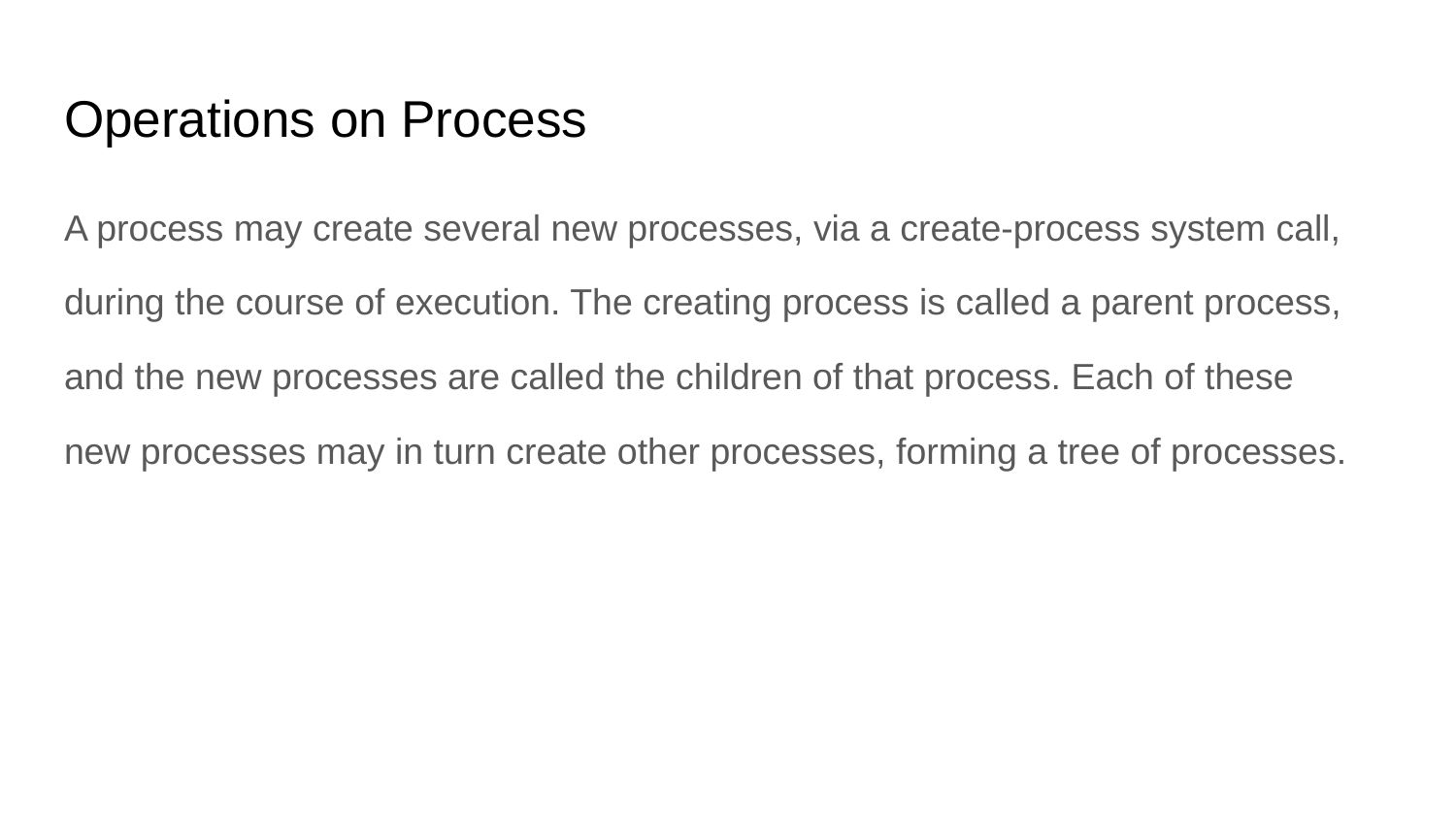

# Operations on Process
A process may create several new processes, via a create-process system call,
during the course of execution. The creating process is called a parent process,
and the new processes are called the children of that process. Each of these
new processes may in turn create other processes, forming a tree of processes.